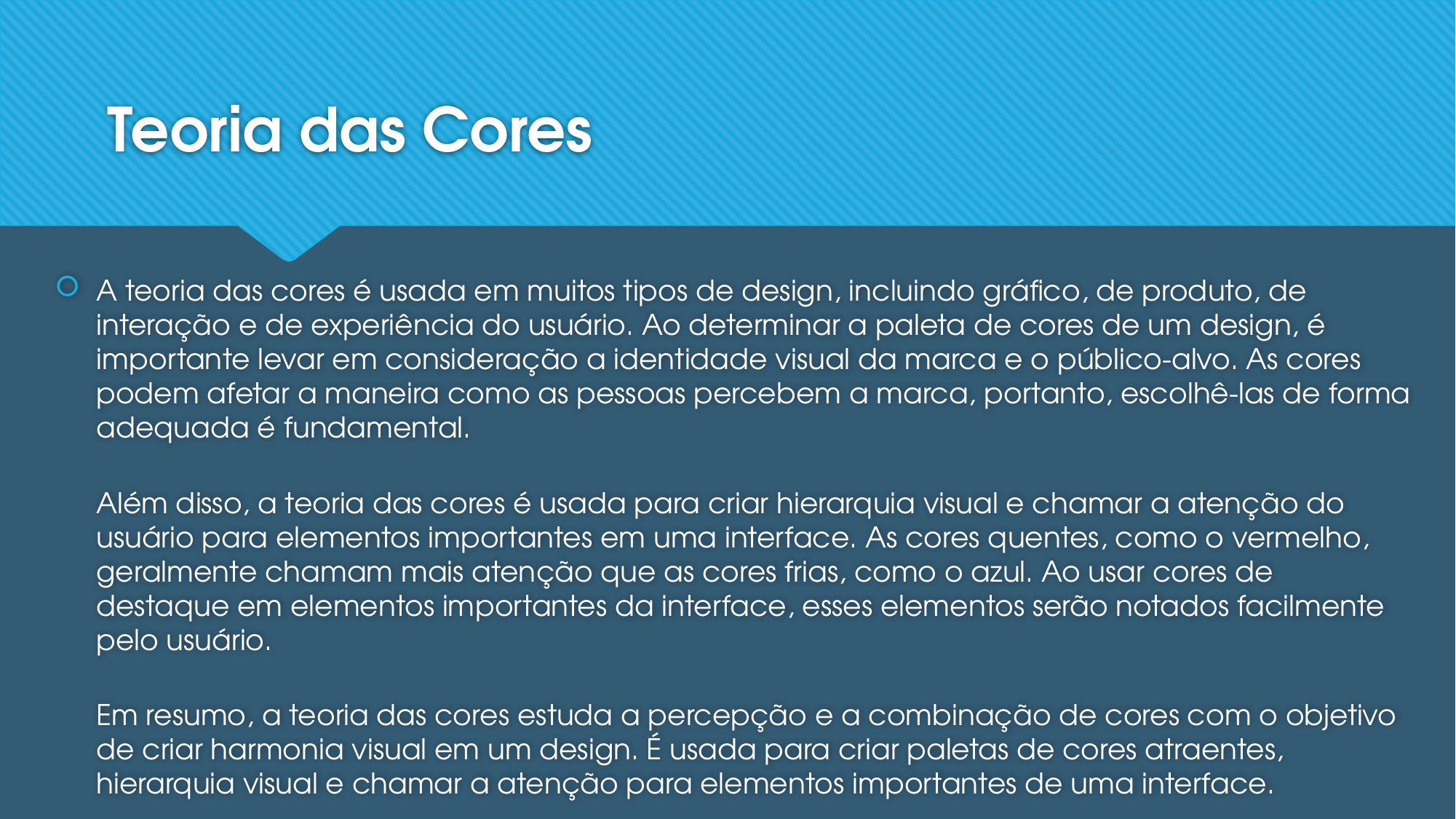

# Teoria das Cores
A teoria das cores é usada em muitos tipos de design, incluindo gráfico, de produto, de interação e de experiência do usuário. Ao determinar a paleta de cores de um design, é importante levar em consideração a identidade visual da marca e o público-alvo. As cores podem afetar a maneira como as pessoas percebem a marca, portanto, escolhê-las de forma adequada é fundamental.
Além disso, a teoria das cores é usada para criar hierarquia visual e chamar a atenção do usuário para elementos importantes em uma interface. As cores quentes, como o vermelho, geralmente chamam mais atenção que as cores frias, como o azul. Ao usar cores de destaque em elementos importantes da interface, esses elementos serão notados facilmente pelo usuário.
Em resumo, a teoria das cores estuda a percepção e a combinação de cores com o objetivo de criar harmonia visual em um design. É usada para criar paletas de cores atraentes, hierarquia visual e chamar a atenção para elementos importantes de uma interface.